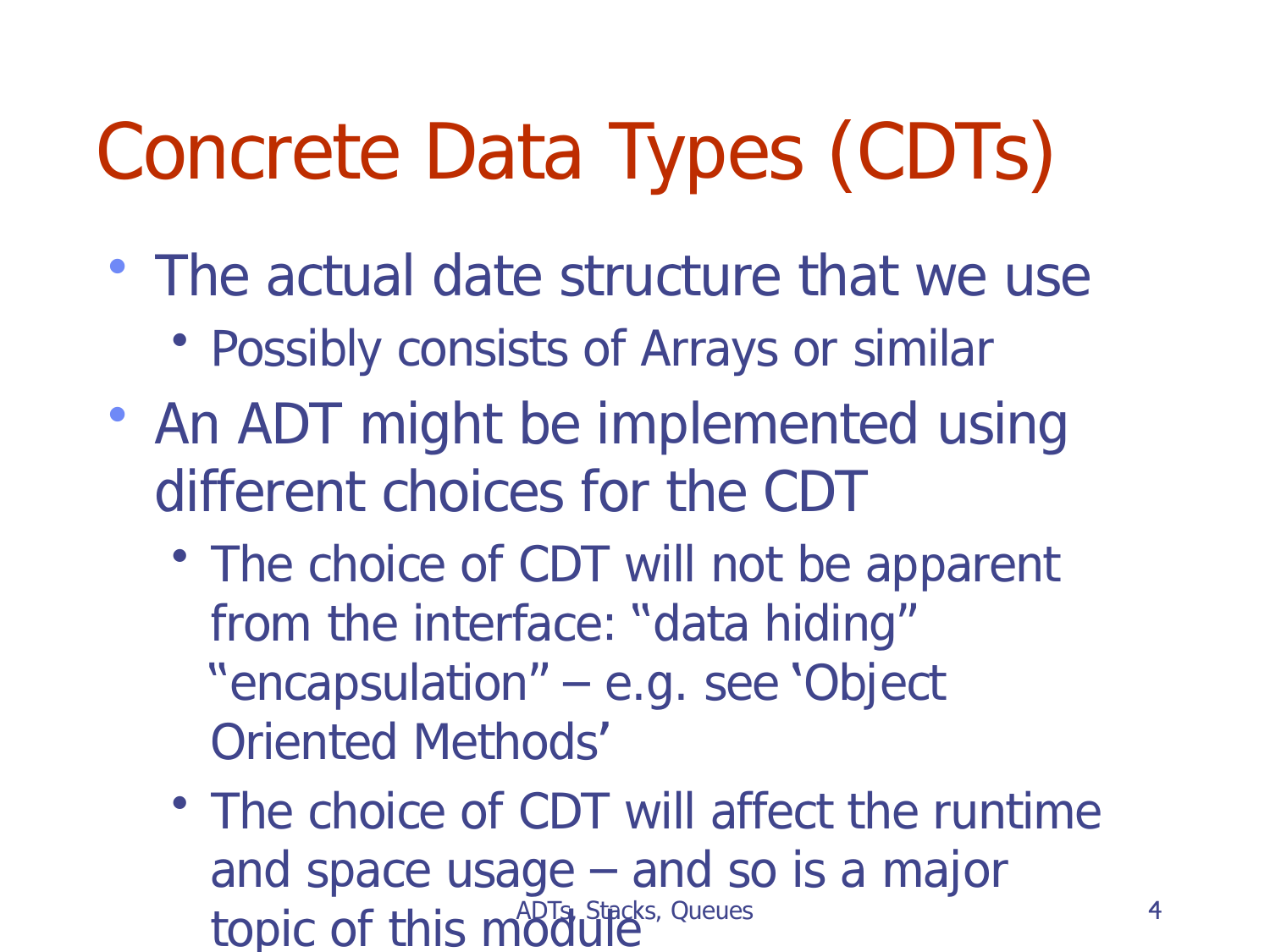

# Concrete Data Types (CDTs)
The actual date structure that we use
Possibly consists of Arrays or similar
An ADT might be implemented using different choices for the CDT
The choice of CDT will not be apparent from the interface: “data hiding” “encapsulation” – e.g. see ‘Object Oriented Methods’
The choice of CDT will affect the runtime and space usage – and so is a major topic of this module
ADTs, Stacks, Queues
4